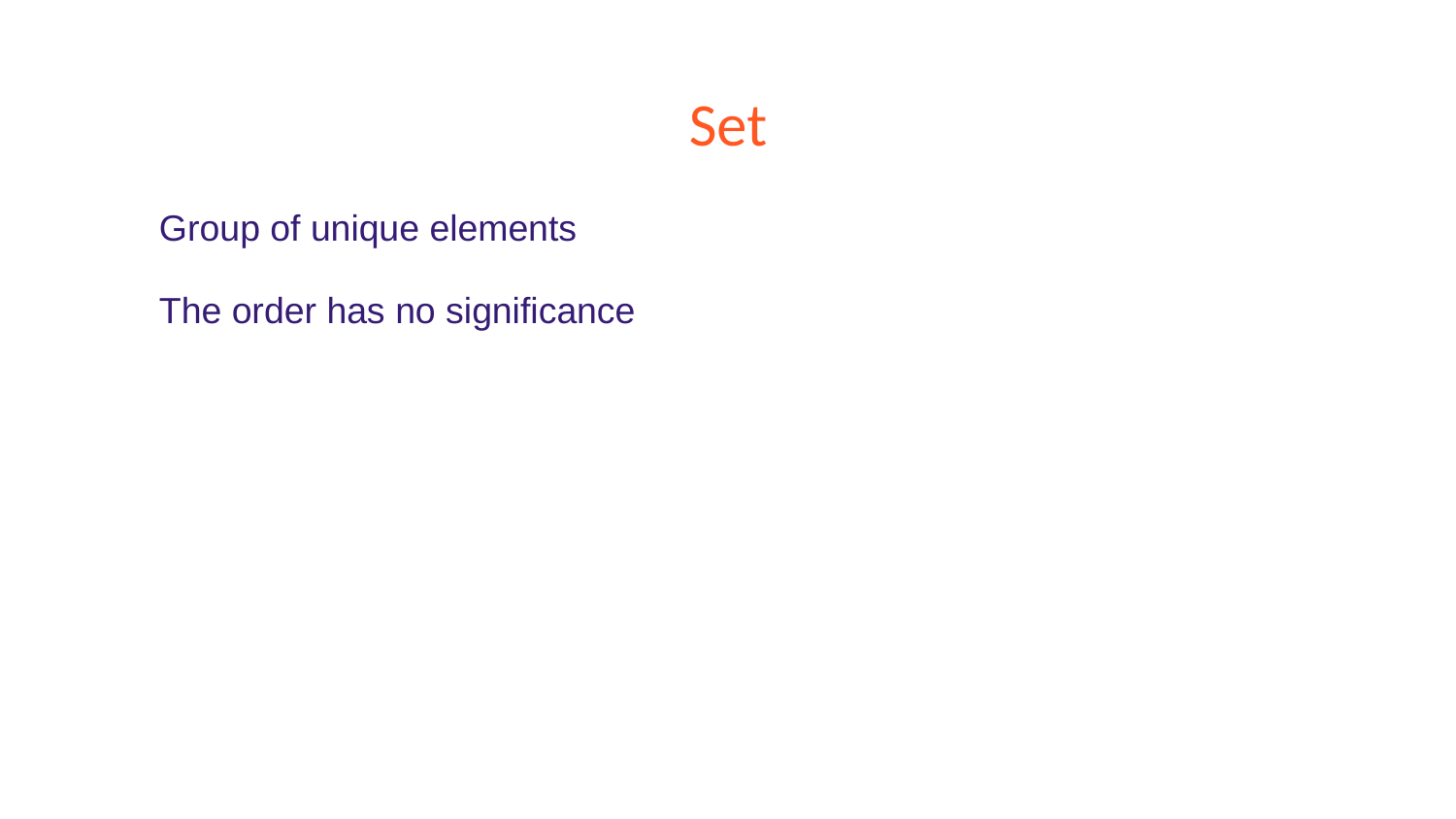

# Set
Group of unique elements
The order has no significance